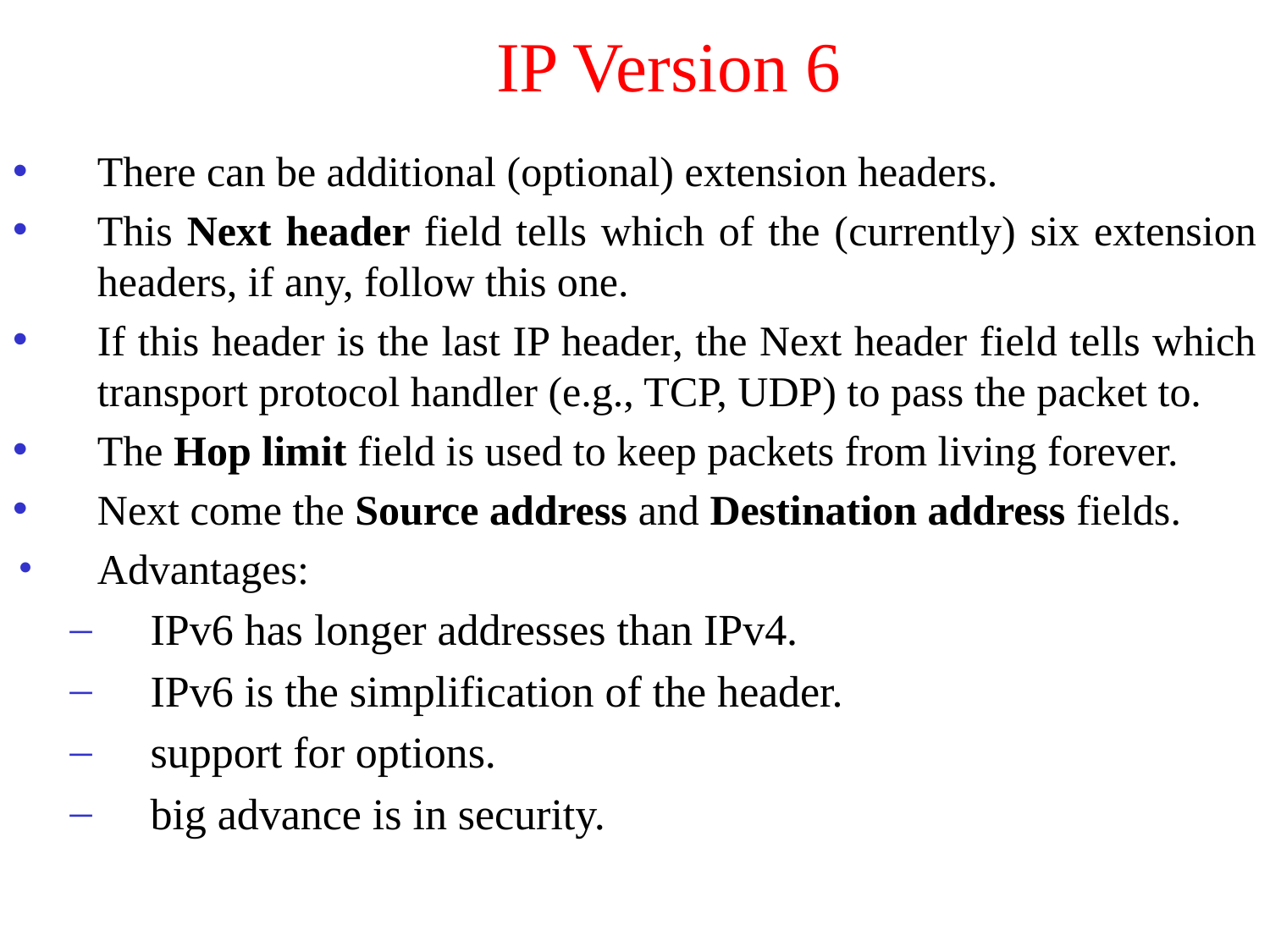

# IP Version 6
There can be additional (optional) extension headers.
This Next header field tells which of the (currently) six extension headers, if any, follow this one.
If this header is the last IP header, the Next header field tells which transport protocol handler (e.g., TCP, UDP) to pass the packet to.
The Hop limit field is used to keep packets from living forever.
Next come the Source address and Destination address fields.
Advantages:
IPv6 has longer addresses than IPv4.
IPv6 is the simplification of the header.
support for options.
big advance is in security.